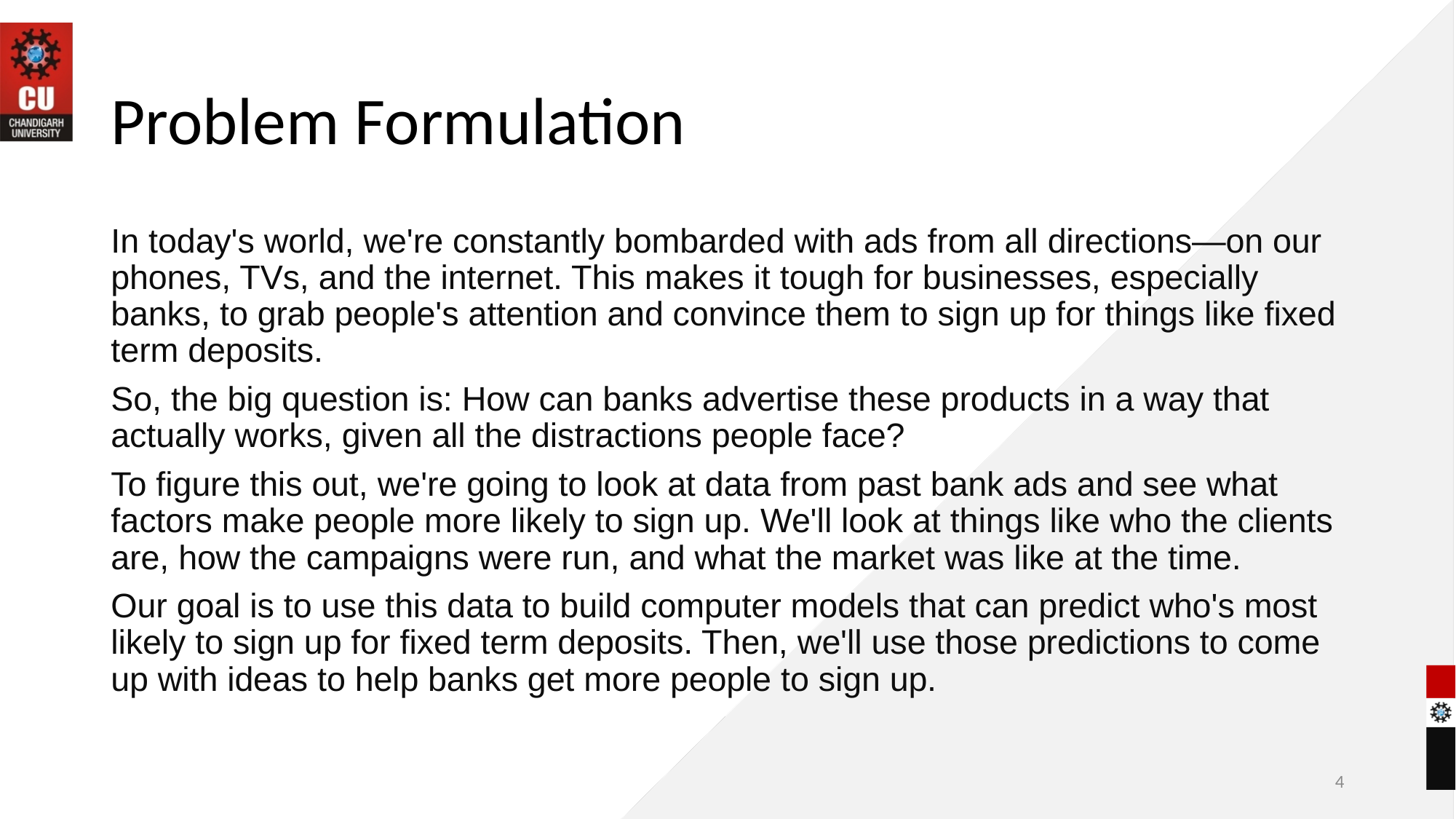

# Problem Formulation
In today's world, we're constantly bombarded with ads from all directions—on our phones, TVs, and the internet. This makes it tough for businesses, especially banks, to grab people's attention and convince them to sign up for things like fixed term deposits.
So, the big question is: How can banks advertise these products in a way that actually works, given all the distractions people face?
To figure this out, we're going to look at data from past bank ads and see what factors make people more likely to sign up. We'll look at things like who the clients are, how the campaigns were run, and what the market was like at the time.
Our goal is to use this data to build computer models that can predict who's most likely to sign up for fixed term deposits. Then, we'll use those predictions to come up with ideas to help banks get more people to sign up.
4